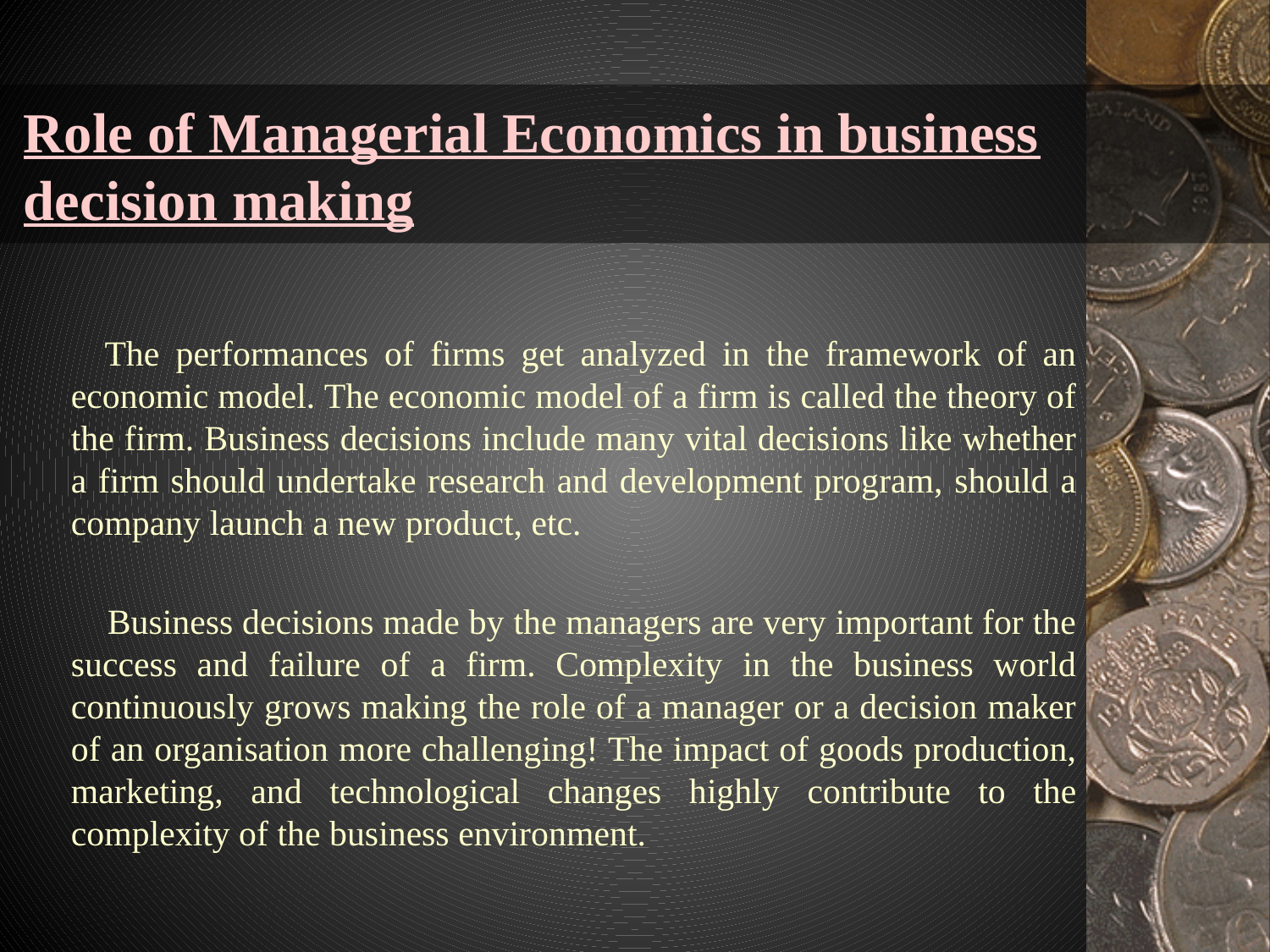

# Role of Managerial Economics in business decision making

     The performances of firms get analyzed in the framework of an economic model. The economic model of a firm is called the theory of the firm. Business decisions include many vital decisions like whether a firm should undertake research and development program, should a company launch a new product, etc.

         Business decisions made by the managers are very important for the success and failure of a firm. Complexity in the business world continuously grows making the role of a manager or a decision maker of an organisation more challenging! The impact of goods production, marketing, and technological changes highly contribute to the complexity of the business environment.